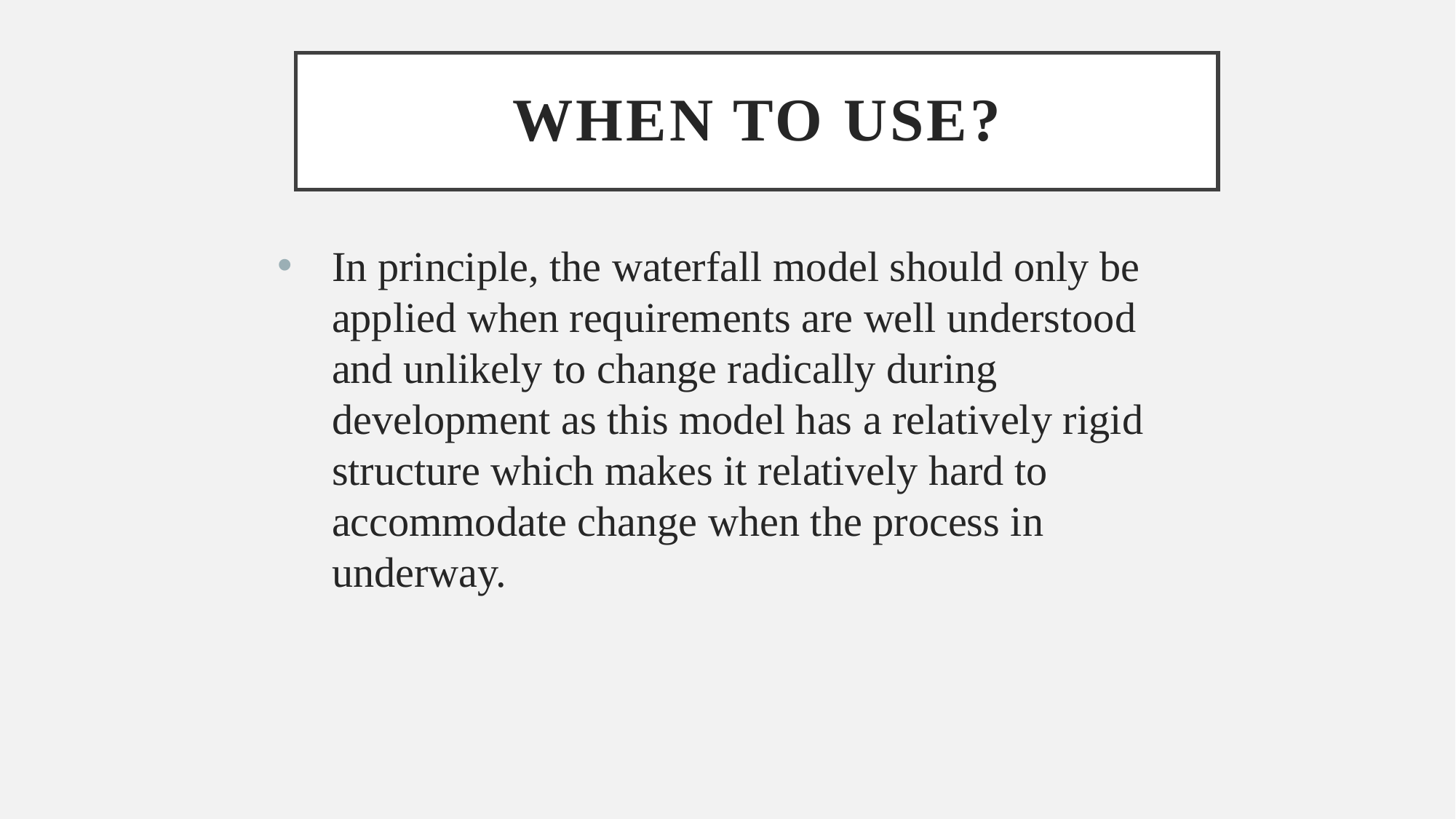

# When To Use?
In principle, the waterfall model should only be applied when requirements are well understood and unlikely to change radically during development as this model has a relatively rigid structure which makes it relatively hard to accommodate change when the process in underway.